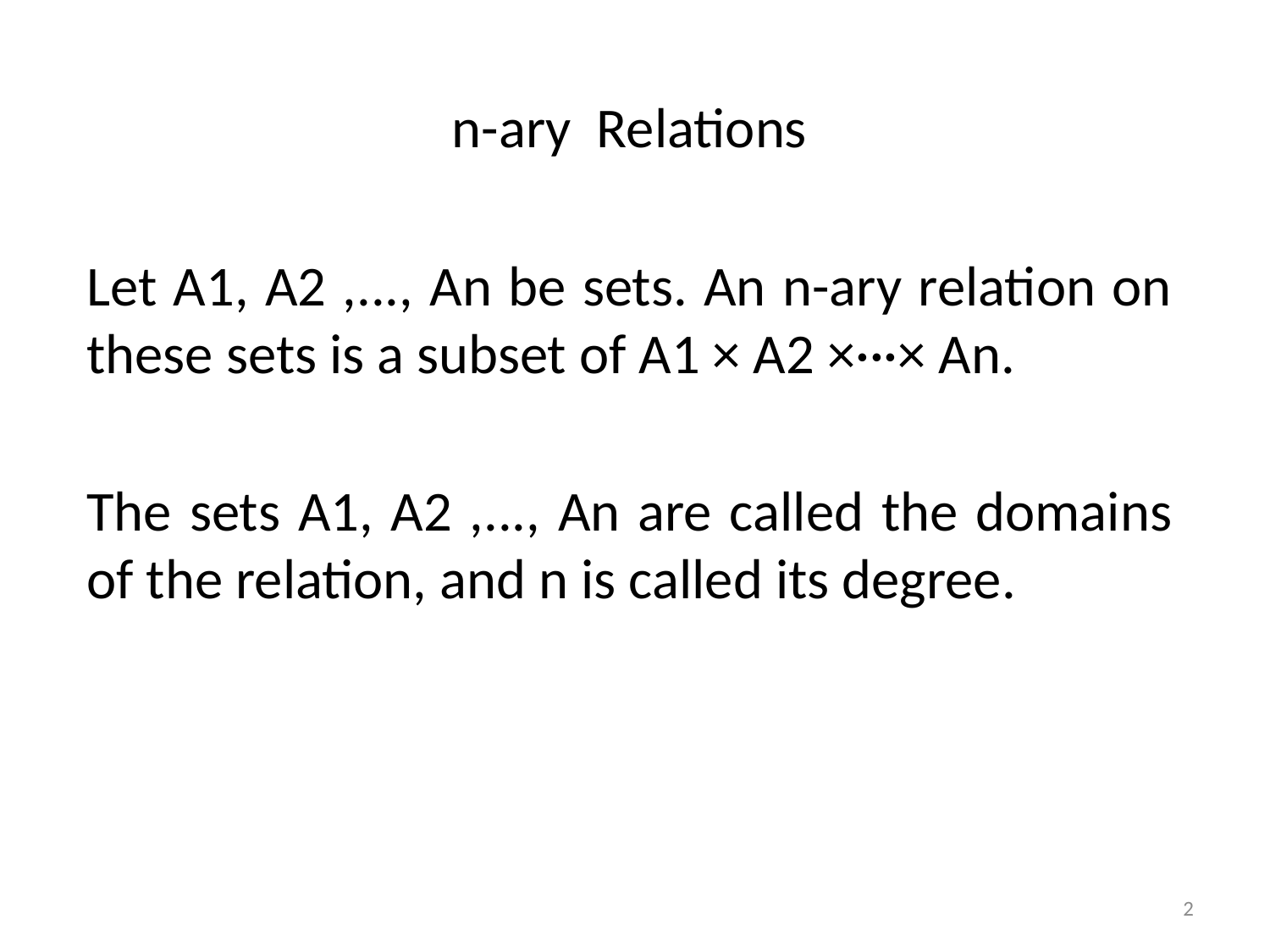

n-ary  Relations

Let A1, A2 ,..., An be sets. An n-ary relation on these sets is a subset of A1 × A2 ×···× An.

The sets A1, A2 ,..., An are called the domains of the relation, and n is called its degree.

2